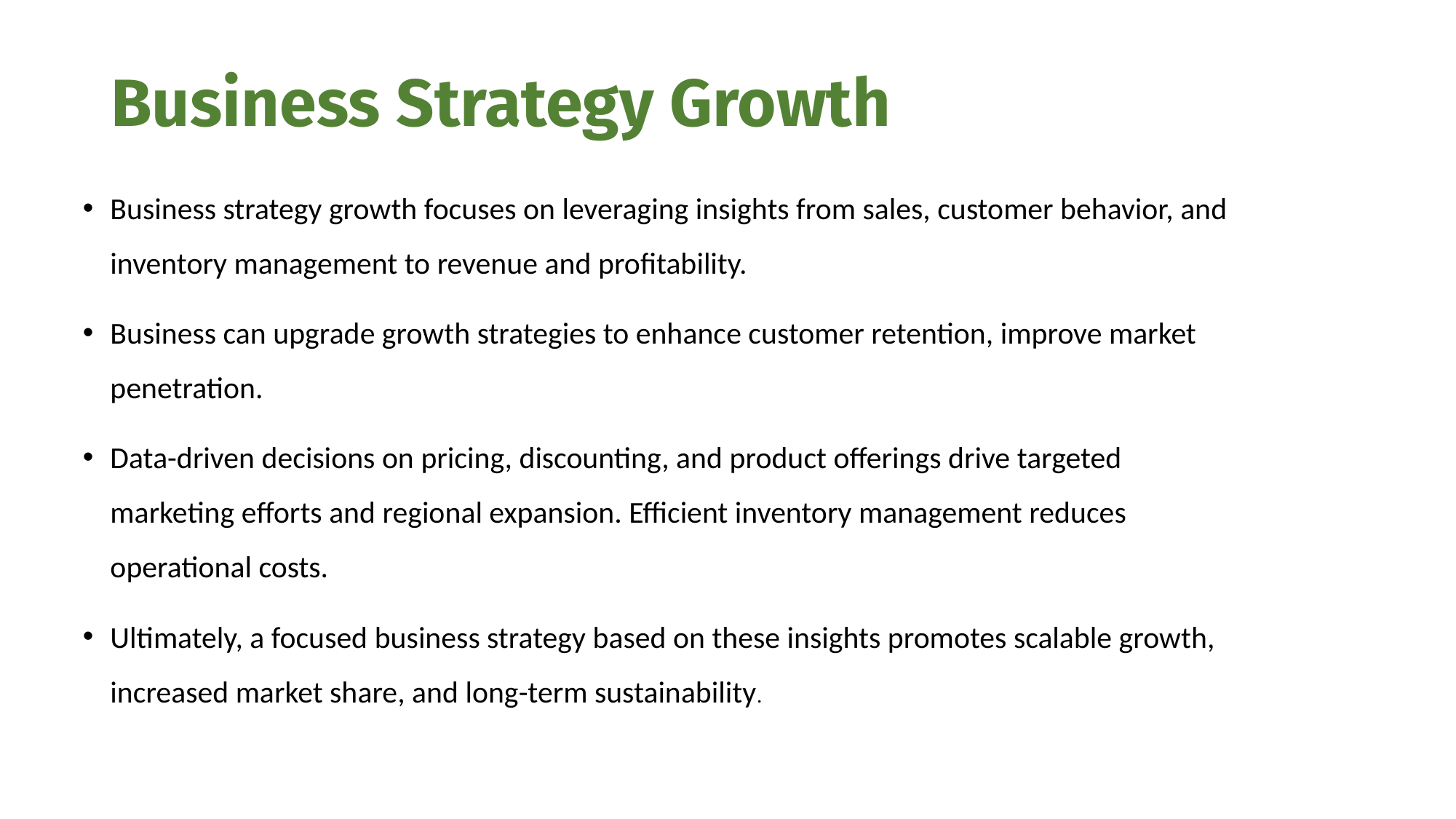

# Business Strategy Growth
Business strategy growth focuses on leveraging insights from sales, customer behavior, and inventory management to revenue and profitability.
Business can upgrade growth strategies to enhance customer retention, improve market penetration.
Data-driven decisions on pricing, discounting, and product offerings drive targeted marketing efforts and regional expansion. Efficient inventory management reduces operational costs.
Ultimately, a focused business strategy based on these insights promotes scalable growth, increased market share, and long-term sustainability.